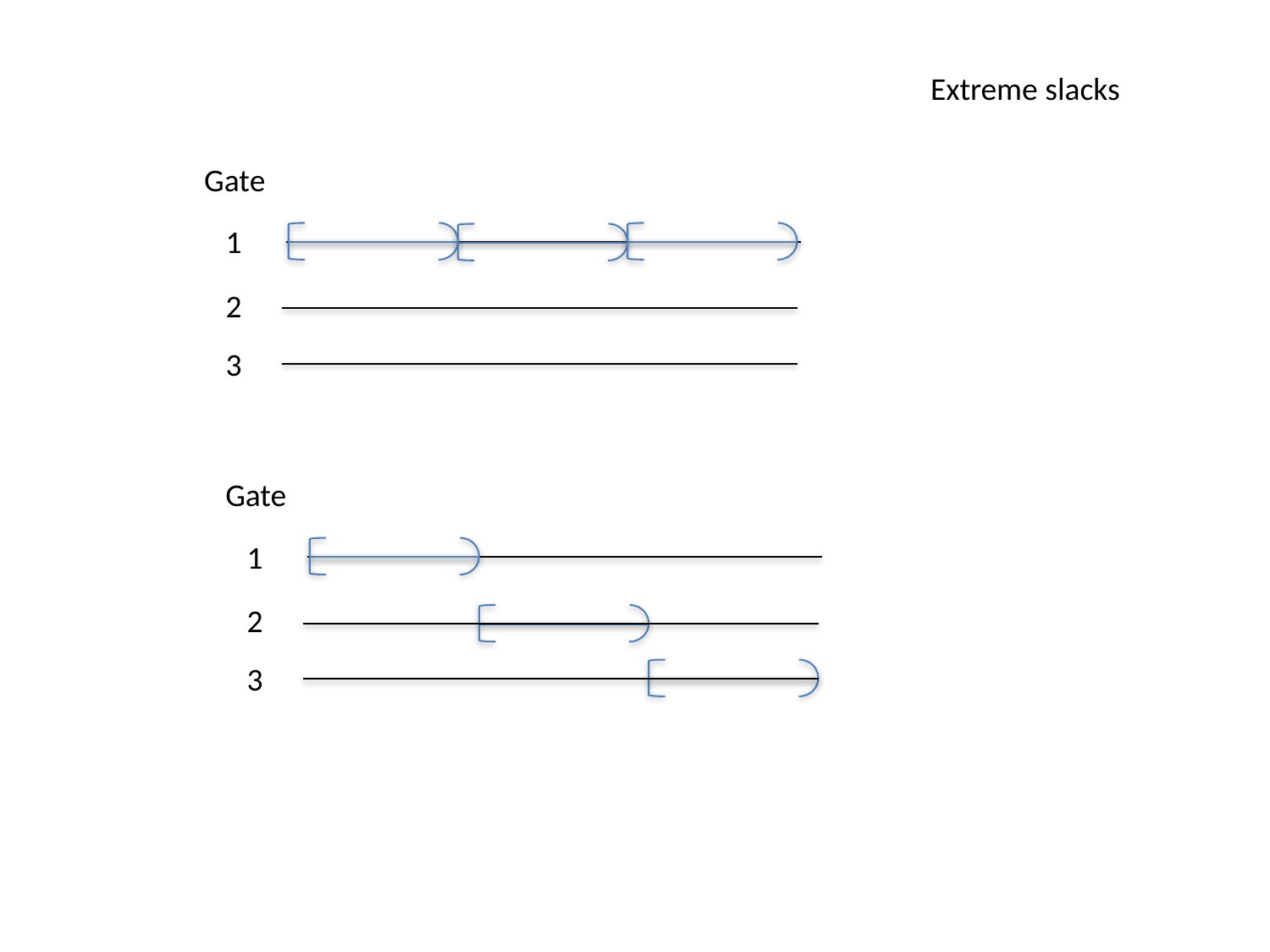

Extreme slacks
Gate
1

2
3
Gate
1

2

3